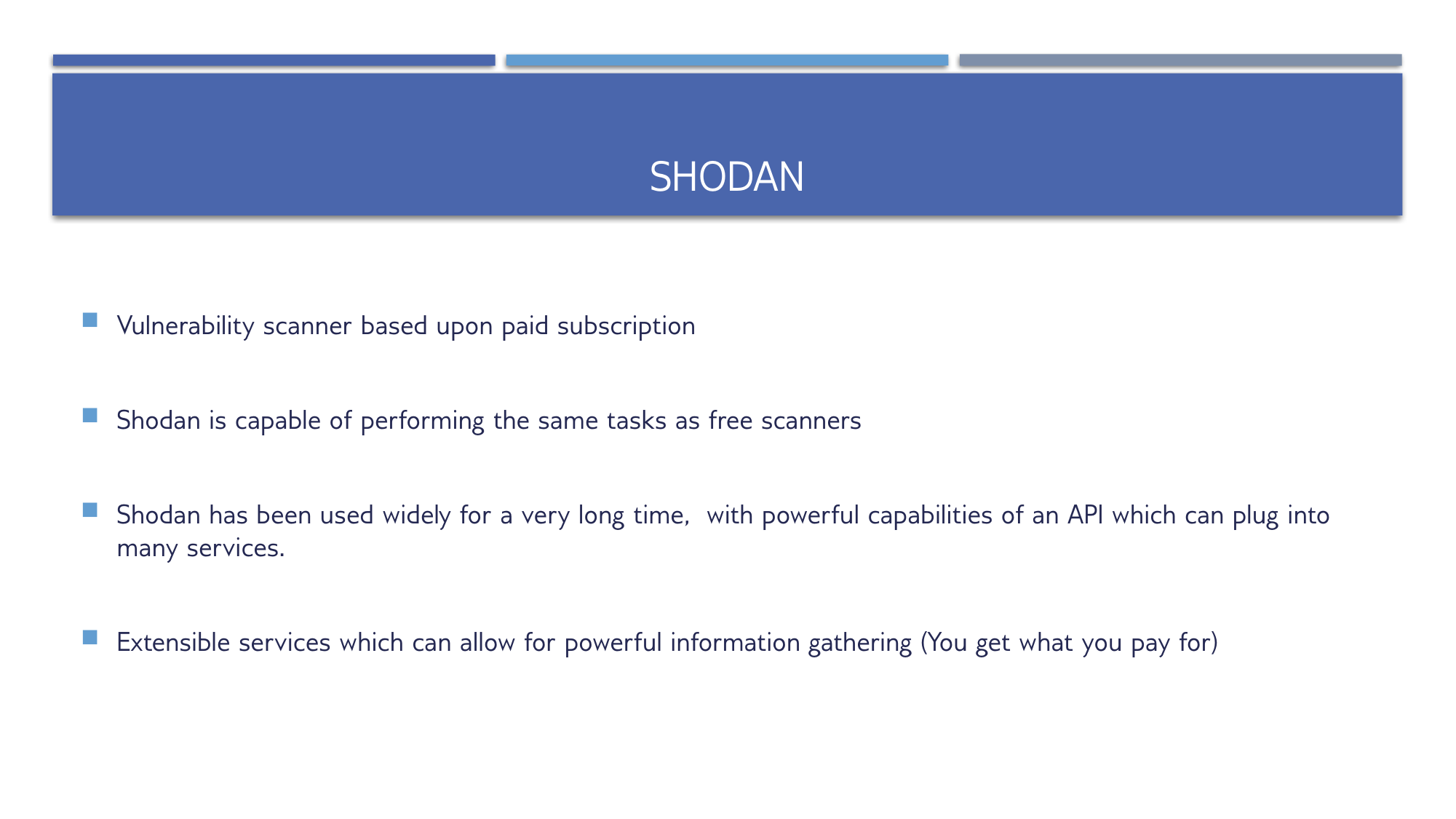

# Shodan
Vulnerability scanner based upon paid subscription

Shodan is capable of performing the same tasks as free scanners

Shodan has been used widely for a very long time,  with powerful capabilities of an API which can plug into many services.

Extensible services which can allow for powerful information gathering (You get what you pay for)